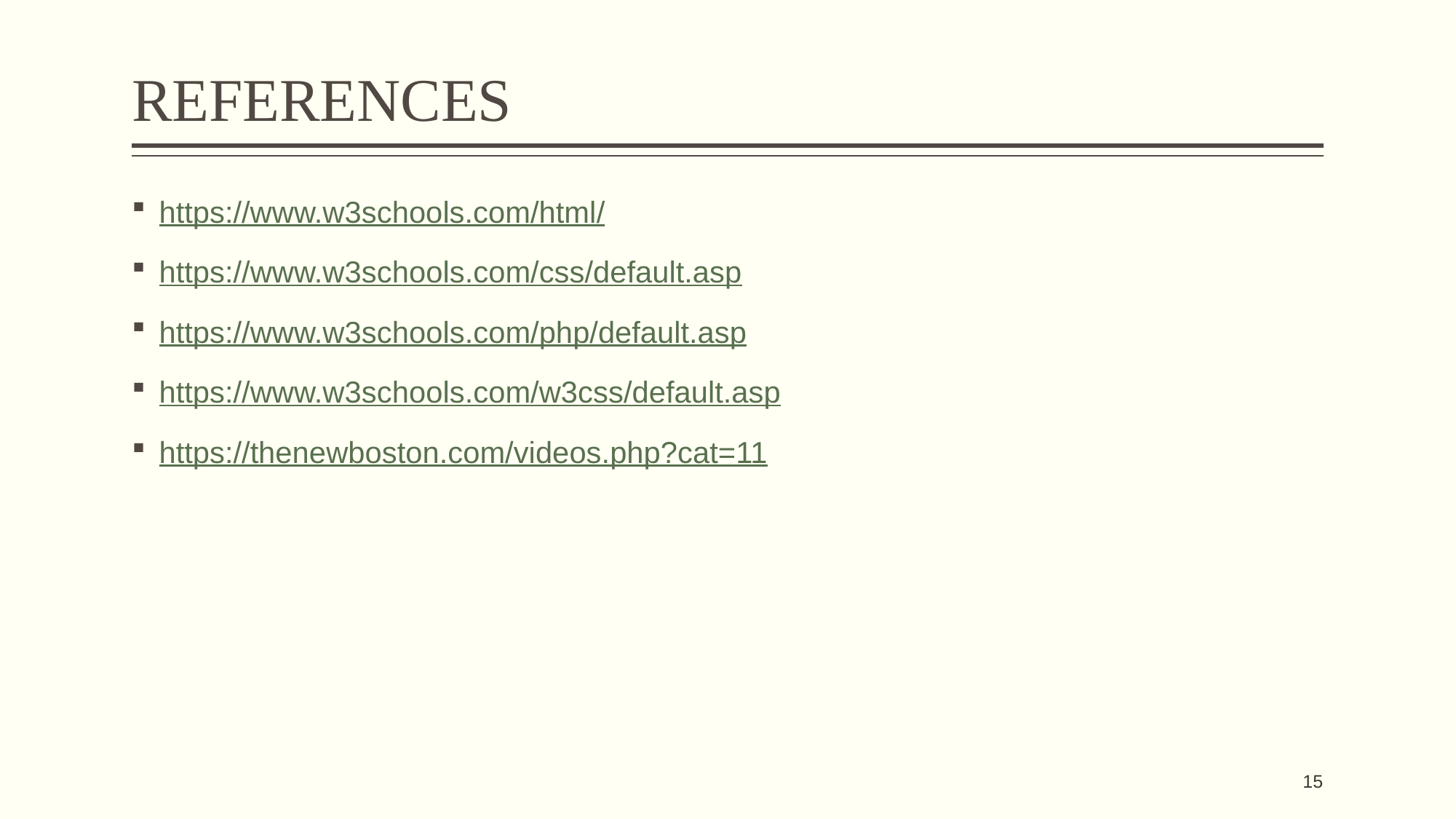

# REFERENCES
https://www.w3schools.com/html/
https://www.w3schools.com/css/default.asp
https://www.w3schools.com/php/default.asp
https://www.w3schools.com/w3css/default.asp
https://thenewboston.com/videos.php?cat=11
15